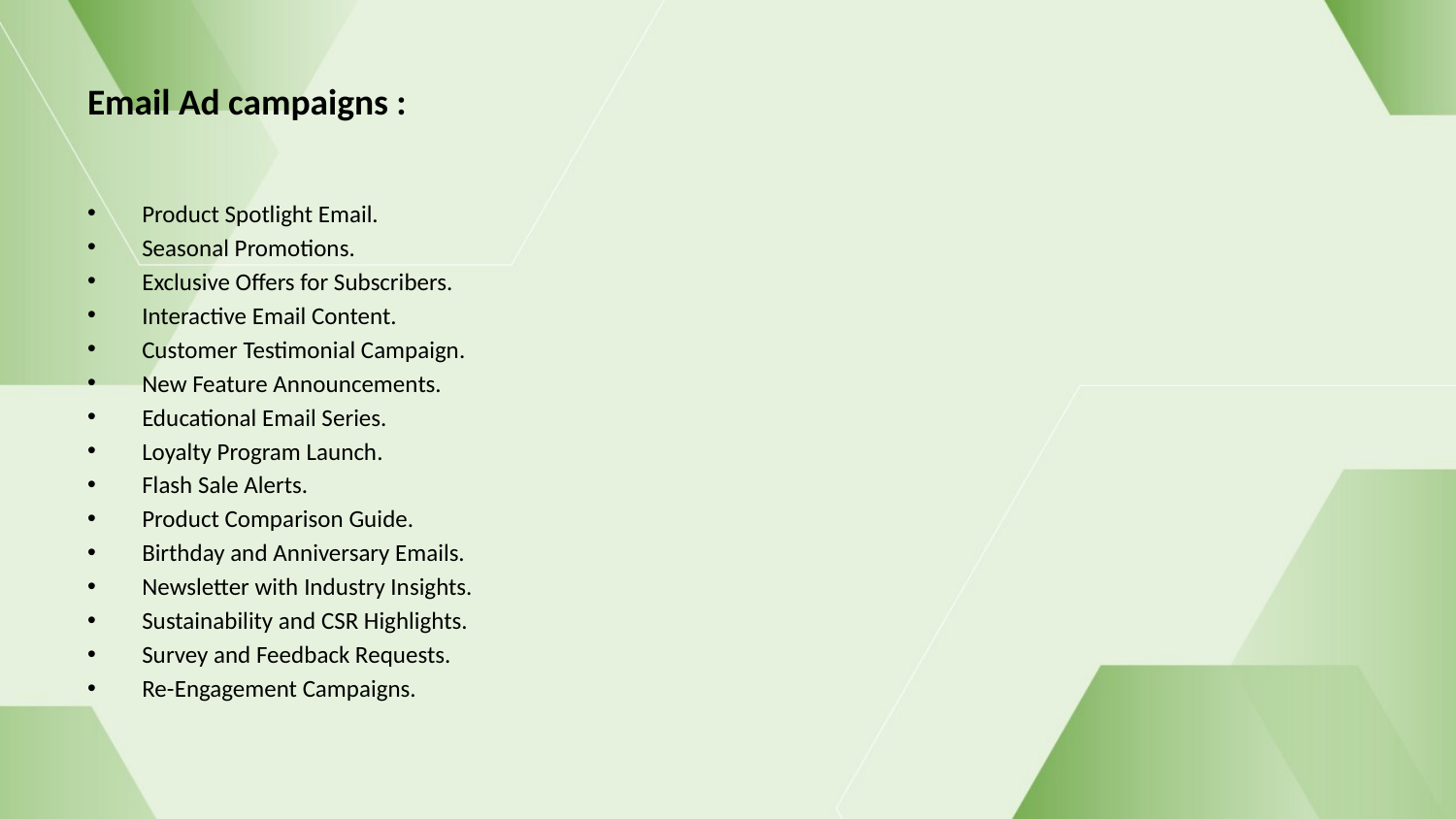

# Email Ad campaigns :
Product Spotlight Email.
Seasonal Promotions.
Exclusive Offers for Subscribers.
Interactive Email Content.
Customer Testimonial Campaign.
New Feature Announcements.
Educational Email Series.
Loyalty Program Launch.
Flash Sale Alerts.
Product Comparison Guide.
Birthday and Anniversary Emails.
Newsletter with Industry Insights.
Sustainability and CSR Highlights.
Survey and Feedback Requests.
Re-Engagement Campaigns.